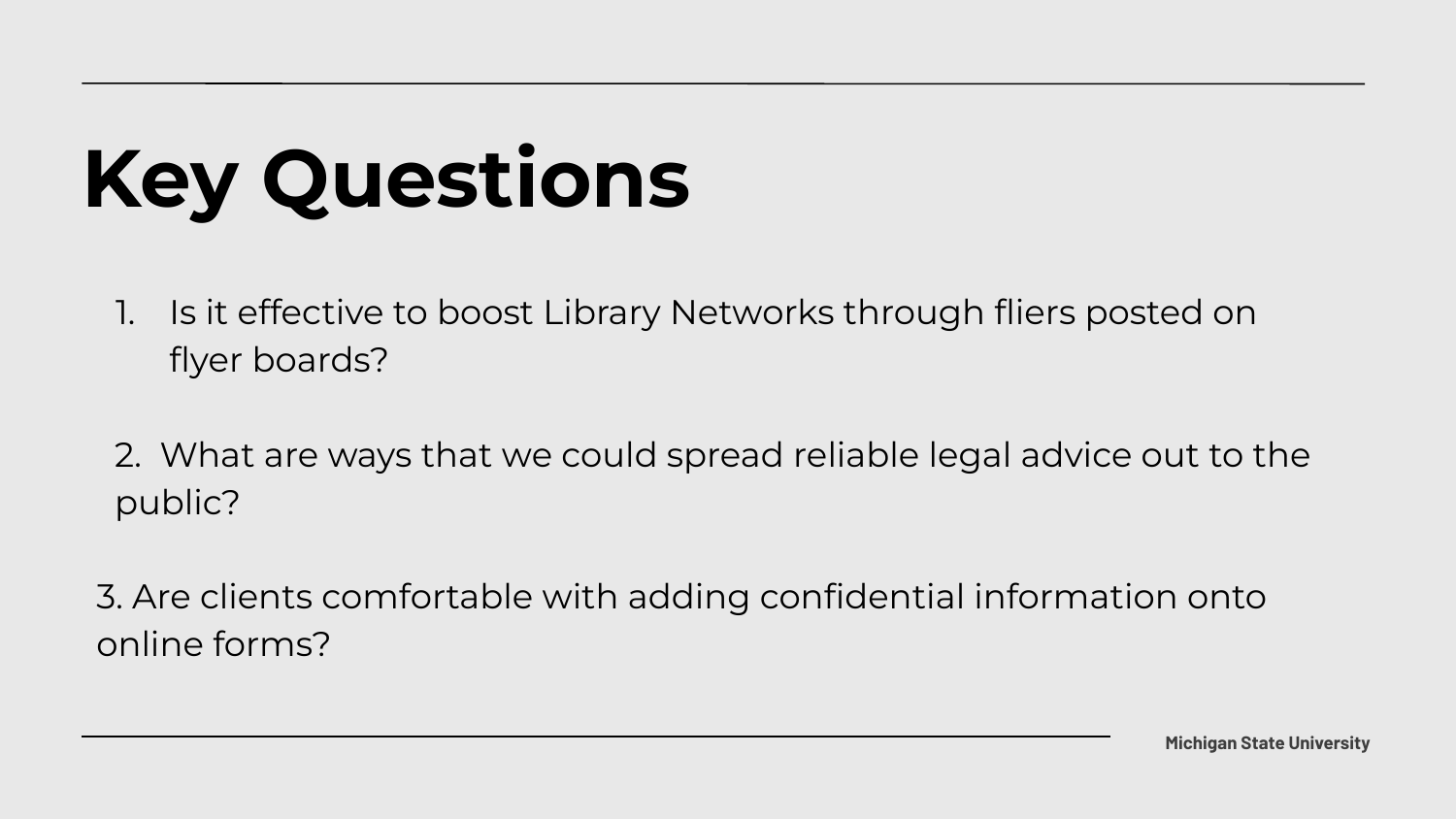

Key Questions

Is it effective to boost Library Networks through fliers posted on flyer boards?

2.  What are ways that we could spread reliable legal advice out to the public?

3. Are clients comfortable with adding confidential information onto online forms?

Michigan State University